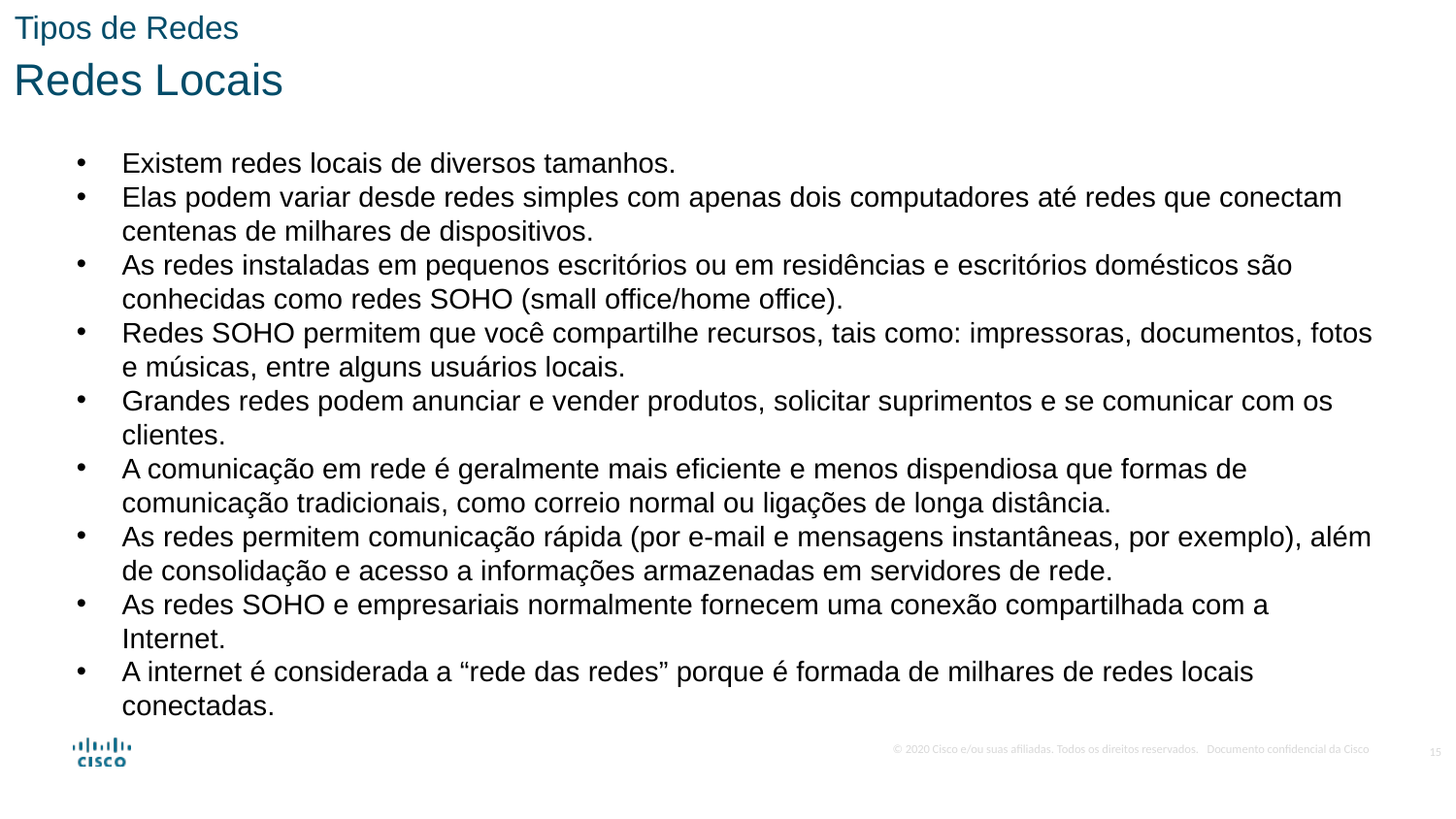

Tipos de Redes
Redes Locais
Existem redes locais de diversos tamanhos.
Elas podem variar desde redes simples com apenas dois computadores até redes que conectam centenas de milhares de dispositivos.
As redes instaladas em pequenos escritórios ou em residências e escritórios domésticos são conhecidas como redes SOHO (small office/home office).
Redes SOHO permitem que você compartilhe recursos, tais como: impressoras, documentos, fotos e músicas, entre alguns usuários locais.
Grandes redes podem anunciar e vender produtos, solicitar suprimentos e se comunicar com os clientes.
A comunicação em rede é geralmente mais eficiente e menos dispendiosa que formas de comunicação tradicionais, como correio normal ou ligações de longa distância.
As redes permitem comunicação rápida (por e-mail e mensagens instantâneas, por exemplo), além de consolidação e acesso a informações armazenadas em servidores de rede.
As redes SOHO e empresariais normalmente fornecem uma conexão compartilhada com a Internet.
A internet é considerada a “rede das redes” porque é formada de milhares de redes locais conectadas.

15